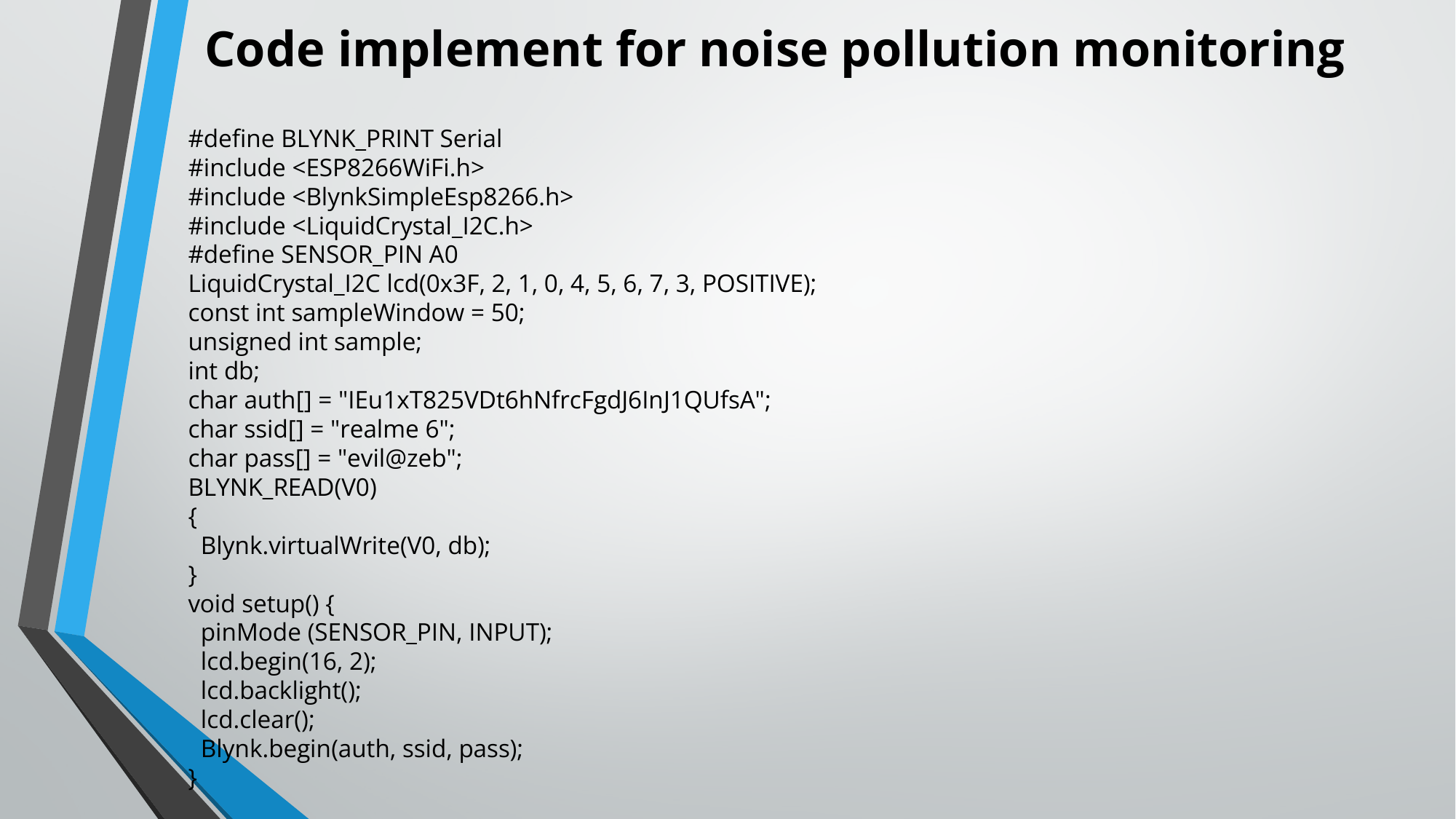

# Code implement for noise pollution monitoring
#define BLYNK_PRINT Serial
#include <ESP8266WiFi.h>
#include <BlynkSimpleEsp8266.h>
#include <LiquidCrystal_I2C.h>
#define SENSOR_PIN A0
LiquidCrystal_I2C lcd(0x3F, 2, 1, 0, 4, 5, 6, 7, 3, POSITIVE);
const int sampleWindow = 50;
unsigned int sample;
int db;
char auth[] = "IEu1xT825VDt6hNfrcFgdJ6InJ1QUfsA";
char ssid[] = "realme 6";
char pass[] = "evil@zeb";
BLYNK_READ(V0)
{
  Blynk.virtualWrite(V0, db);
}
void setup() {
  pinMode (SENSOR_PIN, INPUT);
  lcd.begin(16, 2);
  lcd.backlight();
  lcd.clear();
  Blynk.begin(auth, ssid, pass);
}